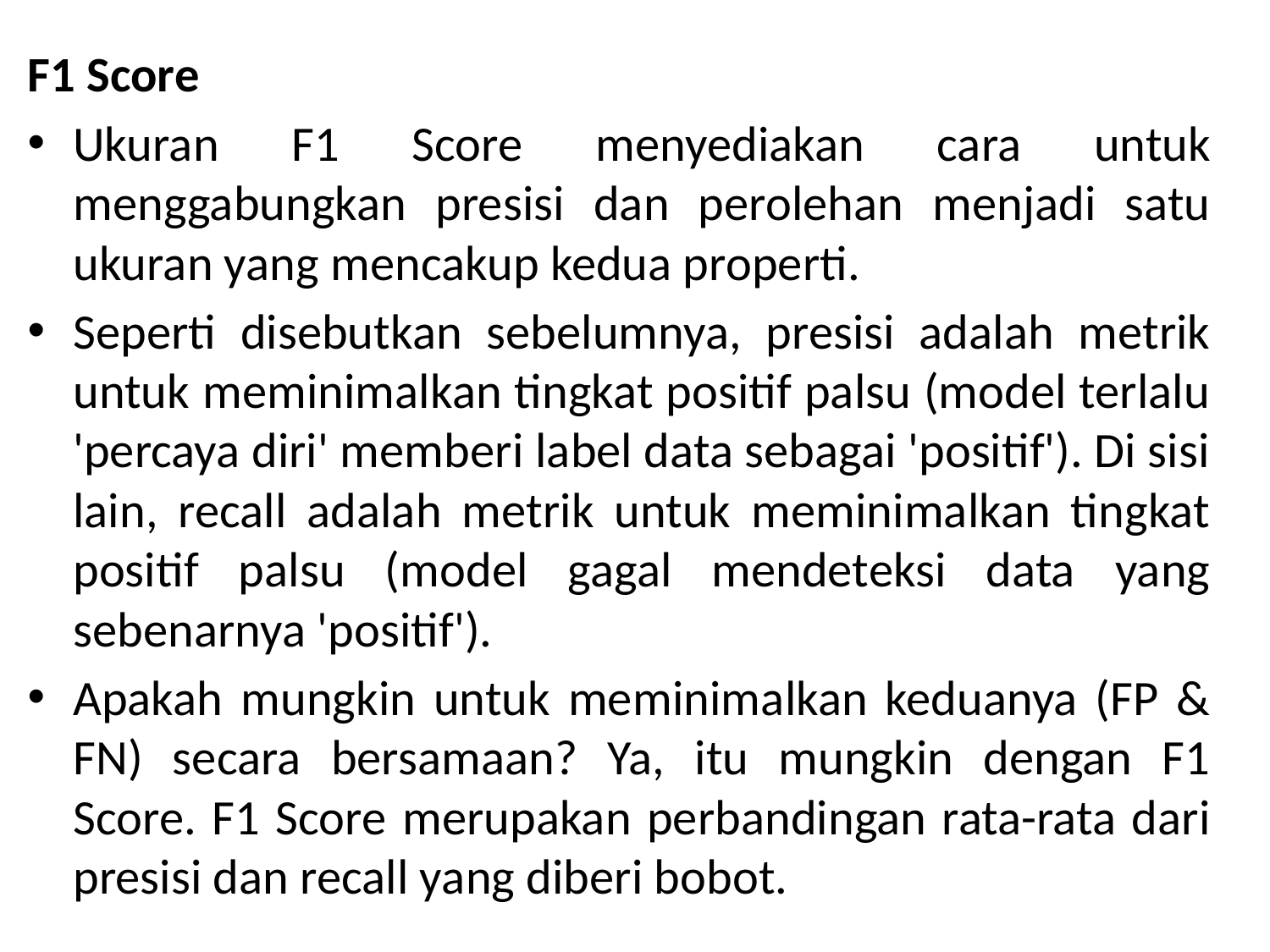

F1 Score
Ukuran F1 Score menyediakan cara untuk menggabungkan presisi dan perolehan menjadi satu ukuran yang mencakup kedua properti.
Seperti disebutkan sebelumnya, presisi adalah metrik untuk meminimalkan tingkat positif palsu (model terlalu 'percaya diri' memberi label data sebagai 'positif'). Di sisi lain, recall adalah metrik untuk meminimalkan tingkat positif palsu (model gagal mendeteksi data yang sebenarnya 'positif').
Apakah mungkin untuk meminimalkan keduanya (FP & FN) secara bersamaan? Ya, itu mungkin dengan F1 Score. F1 Score merupakan perbandingan rata-rata dari presisi dan recall yang diberi bobot.